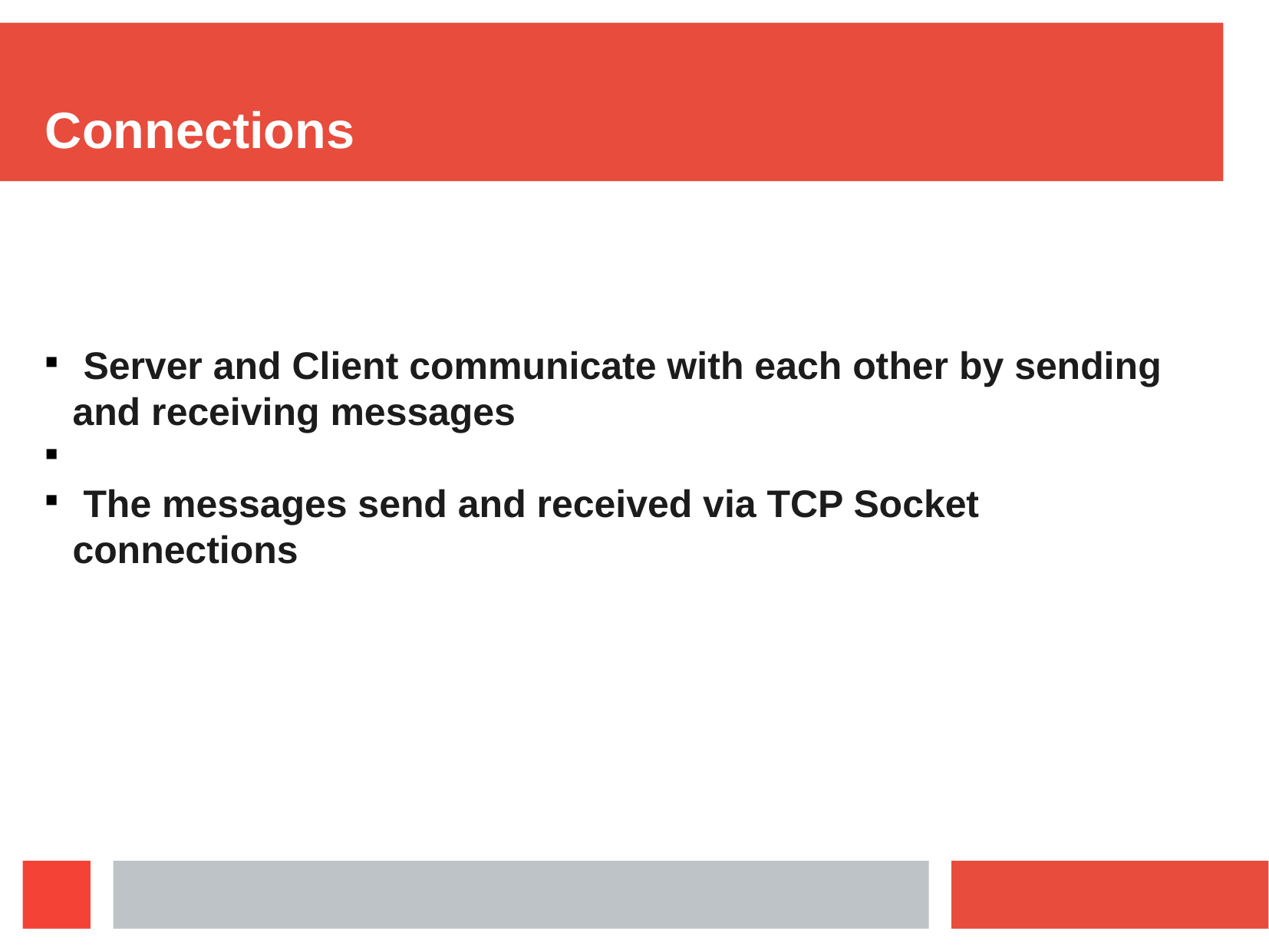

Connections

 Server and Client communicate with each other by sending and receiving messages

 The messages send and received via TCP Socket connections